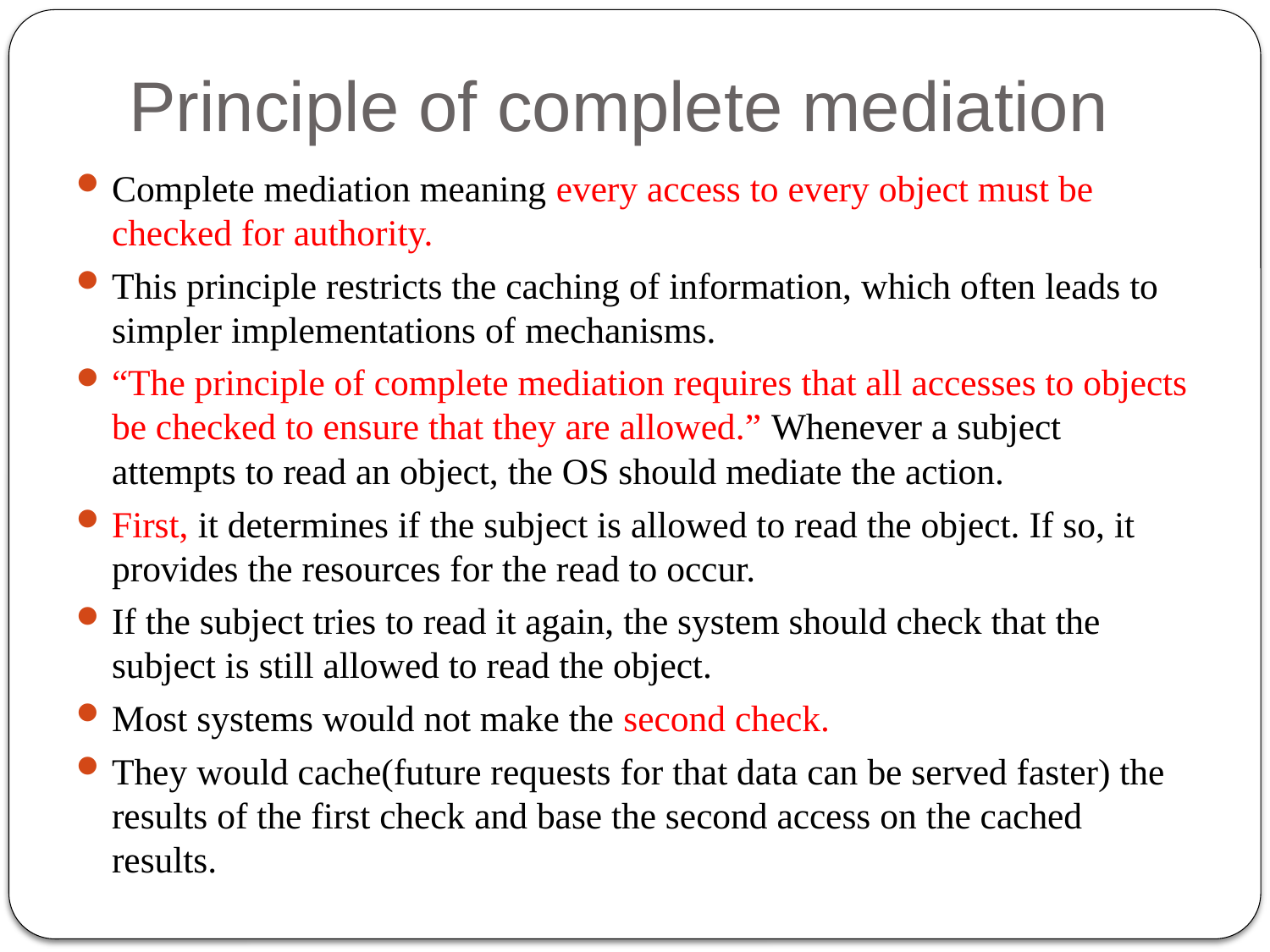

# Principle of complete mediation
Complete mediation meaning every access to every object must be checked for authority.
This principle restricts the caching of information, which often leads to simpler implementations of mechanisms.
“The principle of complete mediation requires that all accesses to objects be checked to ensure that they are allowed.” Whenever a subject attempts to read an object, the OS should mediate the action.
First, it determines if the subject is allowed to read the object. If so, it provides the resources for the read to occur.
If the subject tries to read it again, the system should check that the subject is still allowed to read the object.
Most systems would not make the second check.
They would cache(future requests for that data can be served faster) the results of the first check and base the second access on the cached results.